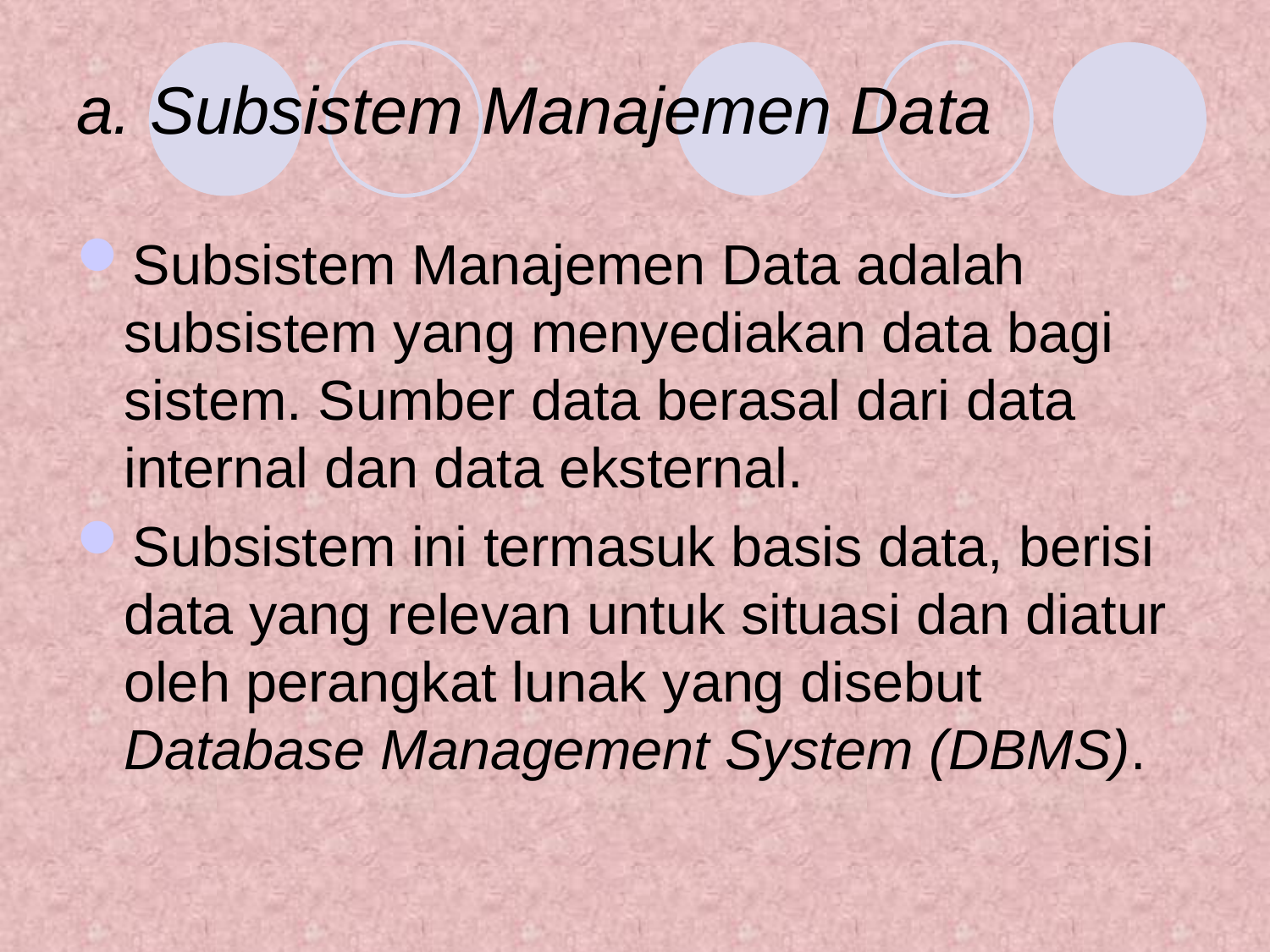

# a. Subsistem Manajemen Data
Subsistem Manajemen Data adalah subsistem yang menyediakan data bagi sistem. Sumber data berasal dari data internal dan data eksternal.
Subsistem ini termasuk basis data, berisi data yang relevan untuk situasi dan diatur oleh perangkat lunak yang disebut Database Management System (DBMS).